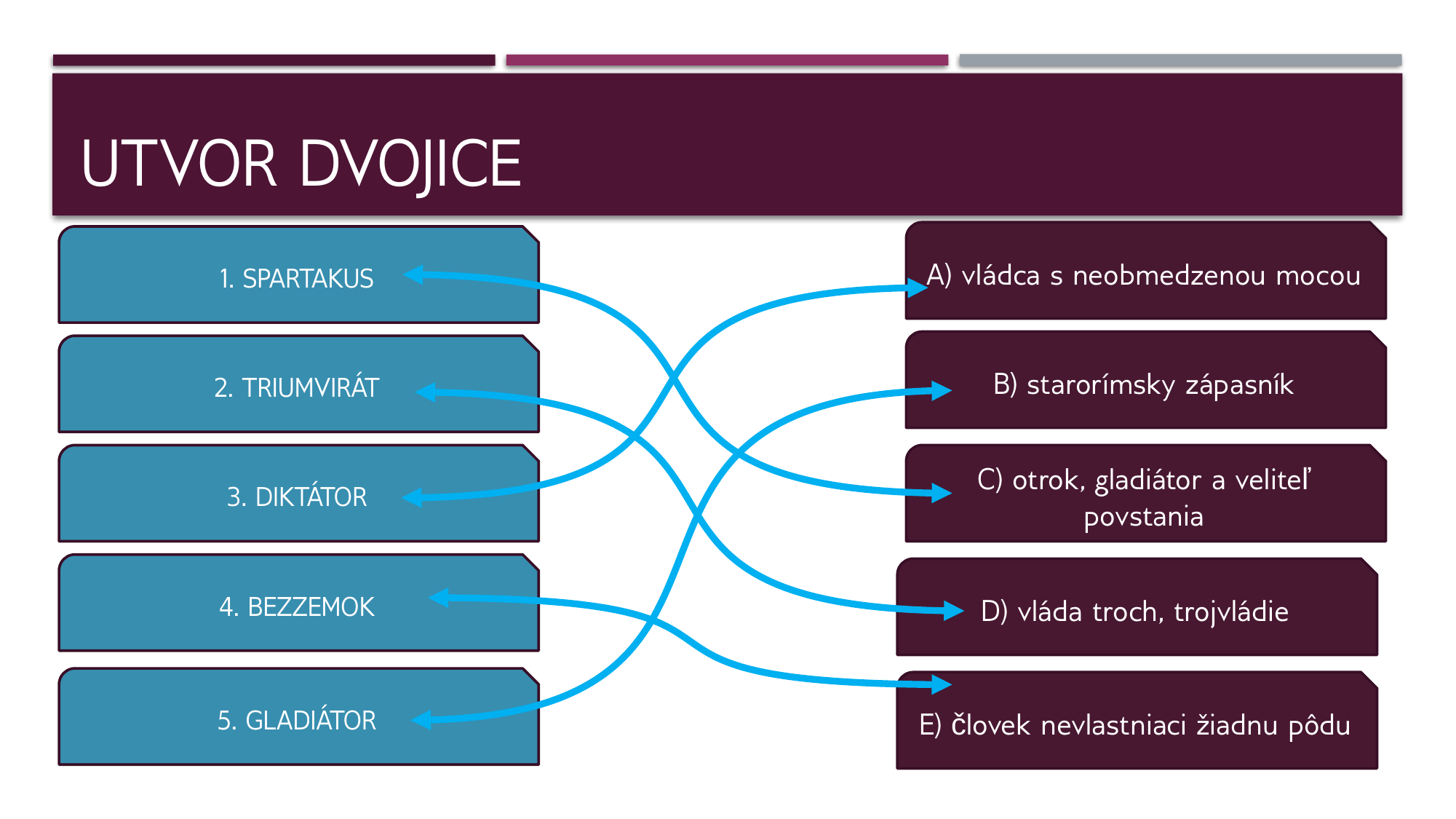

# UTVOR DVOJICE
A) vládca s neobmedzenou mocou
1. SPARTAKUS
B) starorímsky zápasník
2. TRIUMVIRÁT
3. DIKTÁTOR
C) otrok, gladiátor a veliteľ povstania
4. BEZZEMOK
D) vláda troch, trojvládie
5. GLADIÁTOR
E) človek nevlastniaci žiadnu pôdu